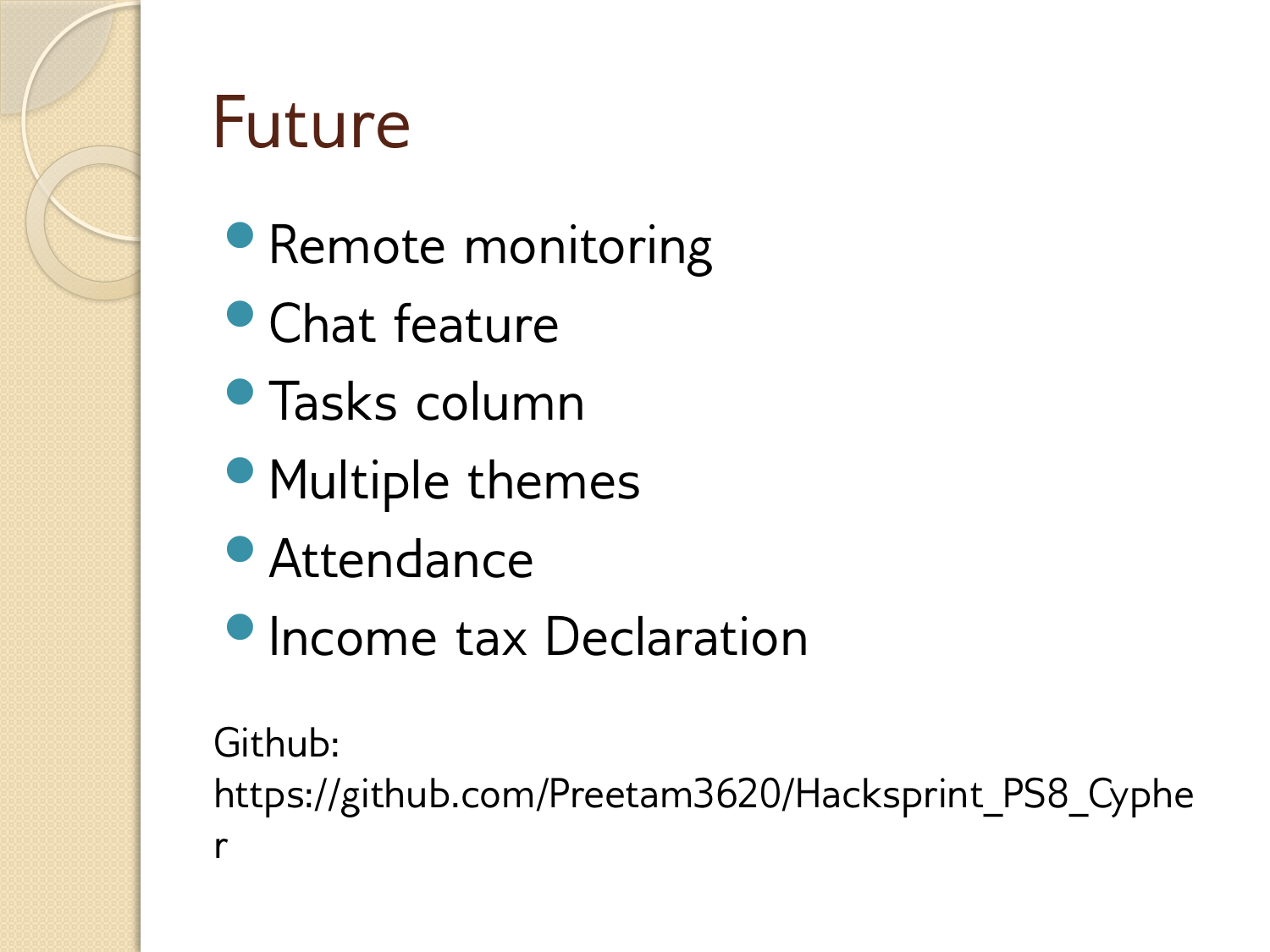

# Future
Remote monitoring
Chat feature
Tasks column
Multiple themes
Attendance
Income tax Declaration

Github: https://github.com/Preetam3620/Hacksprint_PS8_Cypher